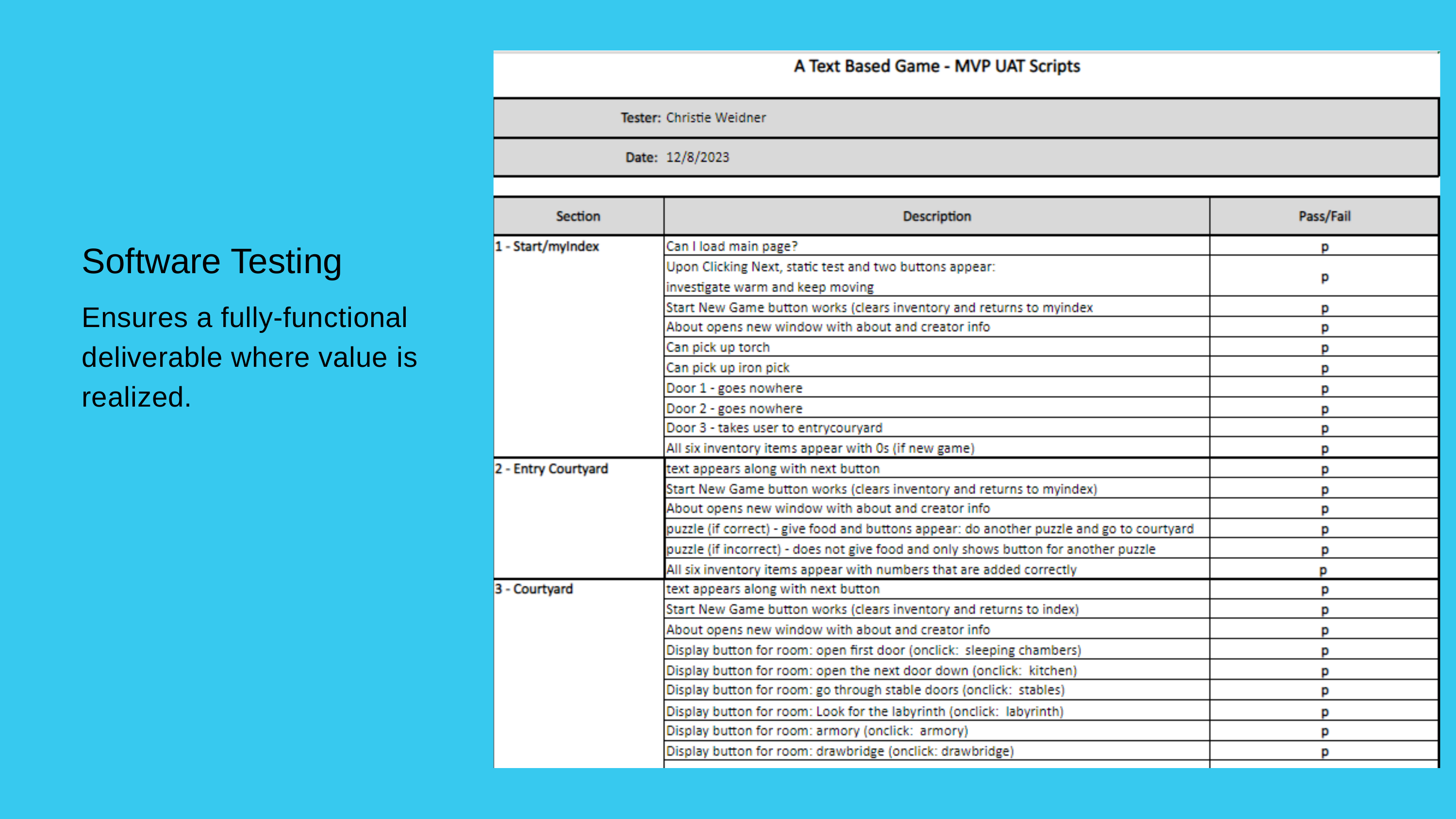

Software Testing
Ensures a fully-functional
deliverable where value is
realized.